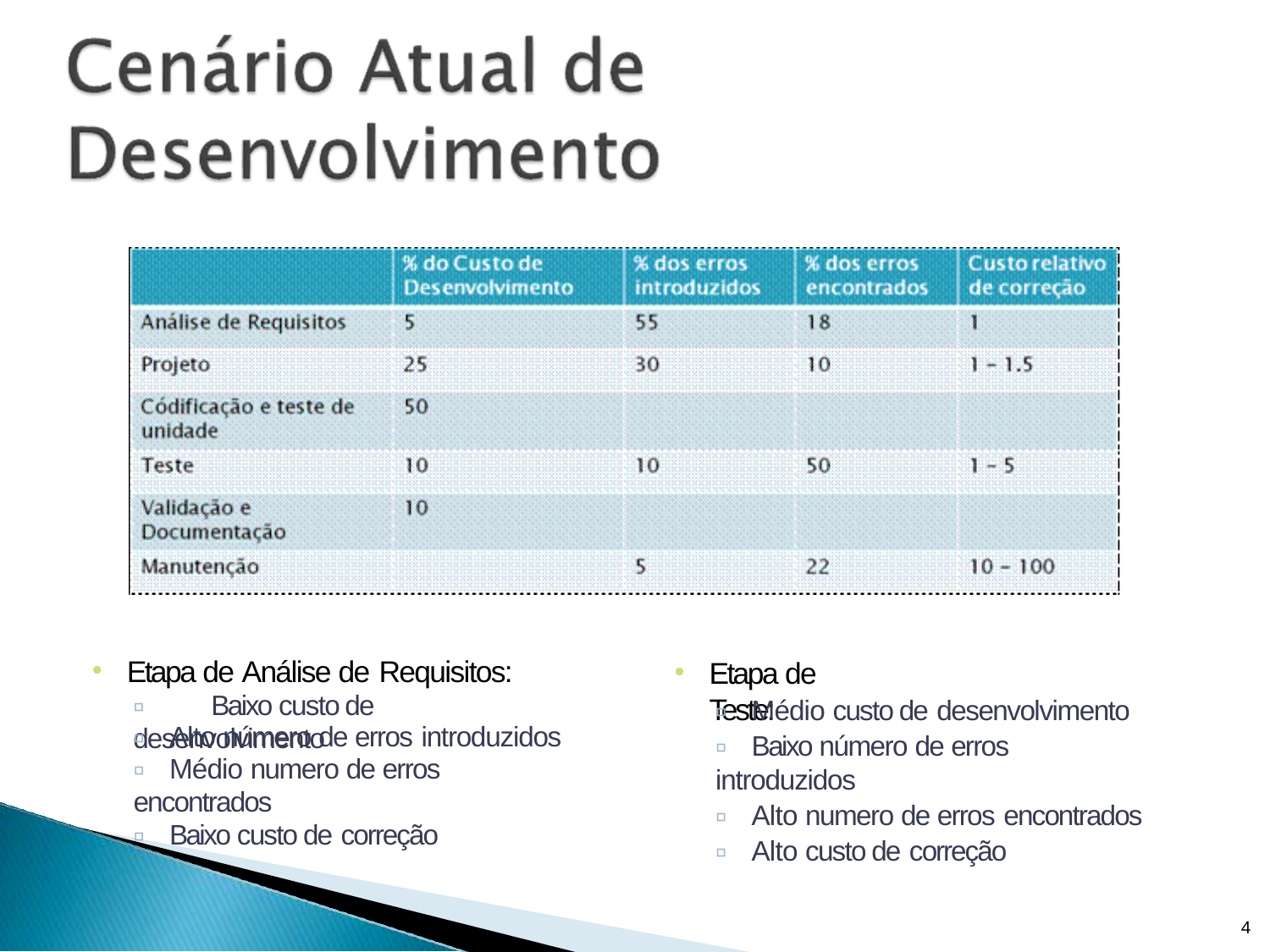

Etapa de Análise de Requisitos:
▫	Baixo custo de desenvolvimento
Etapa de Teste:
▫	Médio custo de desenvolvimento
▫	Baixo número de erros introduzidos
▫	Alto numero de erros encontrados
▫	Alto custo de correção
▫	Alto número de erros introduzidos
▫	Médio numero de erros encontrados
▫	Baixo custo de correção
4